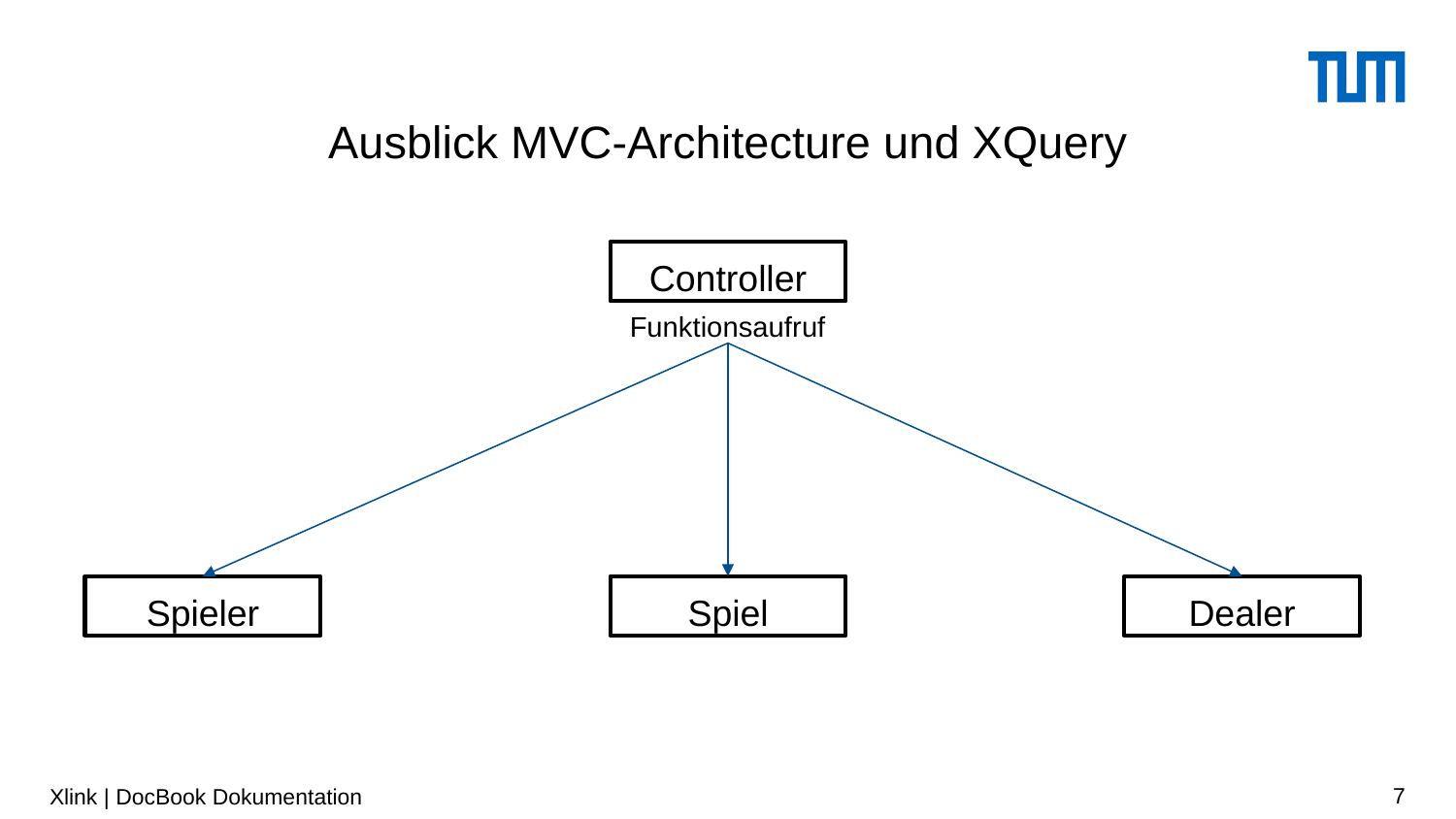

# Ausblick MVC-Architecture und XQuery
Controller
Funktionsaufruf
Spieler
Spiel
Dealer
Xlink | DocBook Dokumentation
7